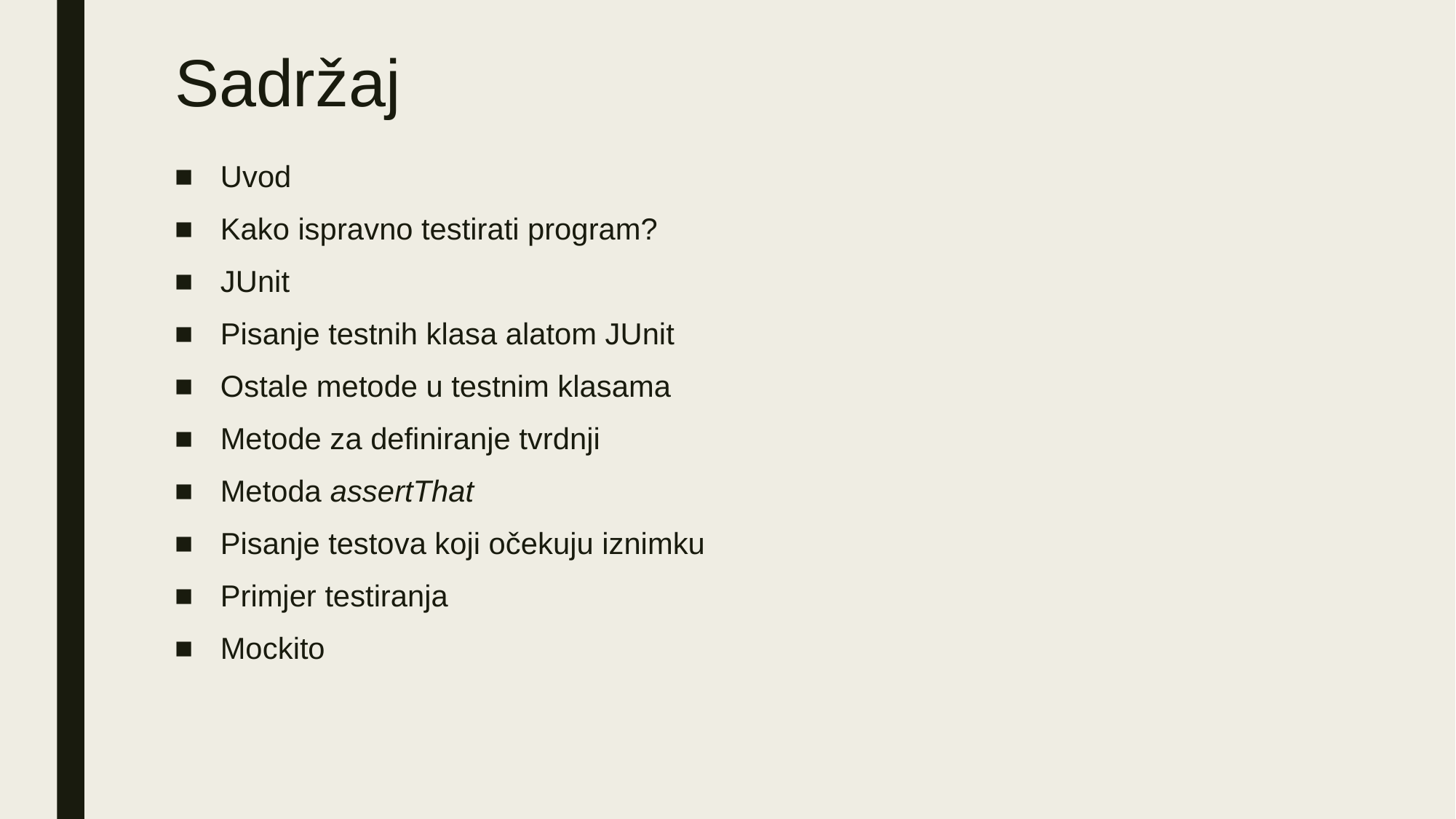

# Sadržaj
Uvod
Kako ispravno testirati program?
JUnit
Pisanje testnih klasa alatom JUnit
Ostale metode u testnim klasama
Metode za definiranje tvrdnji
Metoda assertThat
Pisanje testova koji očekuju iznimku
Primjer testiranja
Mockito